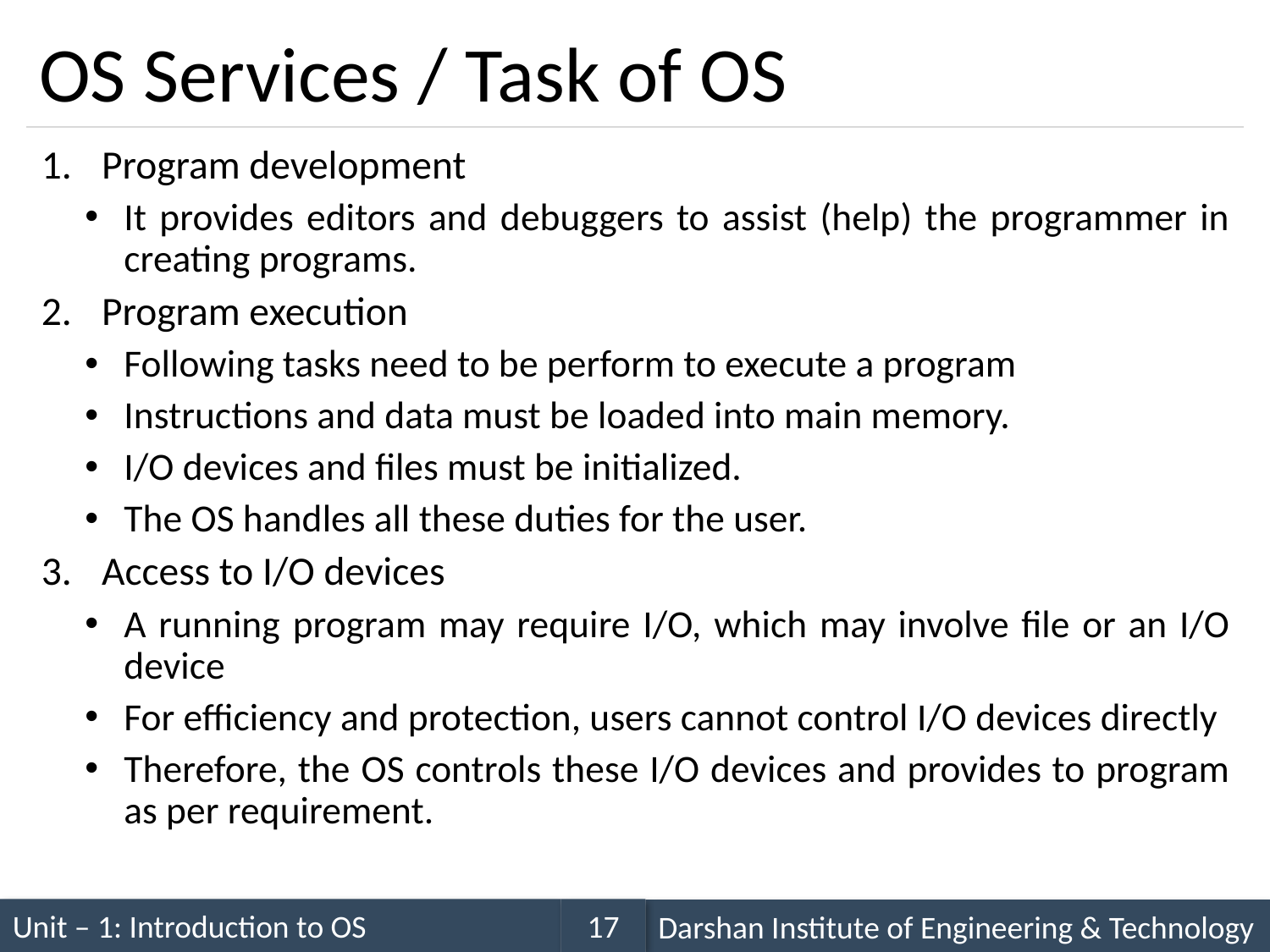

# OS Services / Task of OS
Program development
It provides editors and debuggers to assist (help) the programmer in creating programs.
Program execution
Following tasks need to be perform to execute a program
Instructions and data must be loaded into main memory.
I/O devices and files must be initialized.
The OS handles all these duties for the user.
Access to I/O devices
A running program may require I/O, which may involve file or an I/O device
For efficiency and protection, users cannot control I/O devices directly
Therefore, the OS controls these I/O devices and provides to program as per requirement.